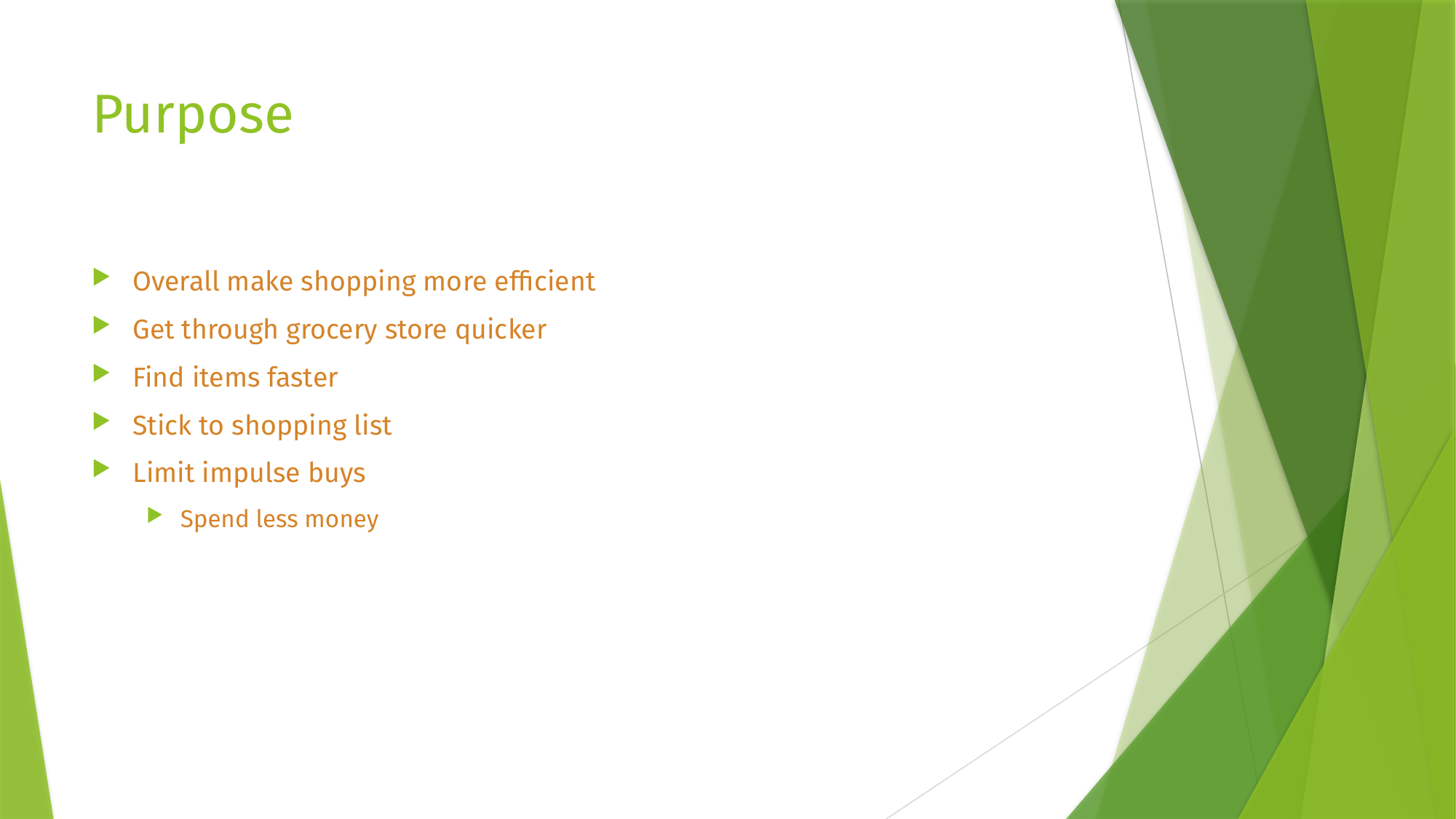

# Purpose
Overall make shopping more efficient
Get through grocery store quicker
Find items faster
Stick to shopping list
Limit impulse buys
Spend less money